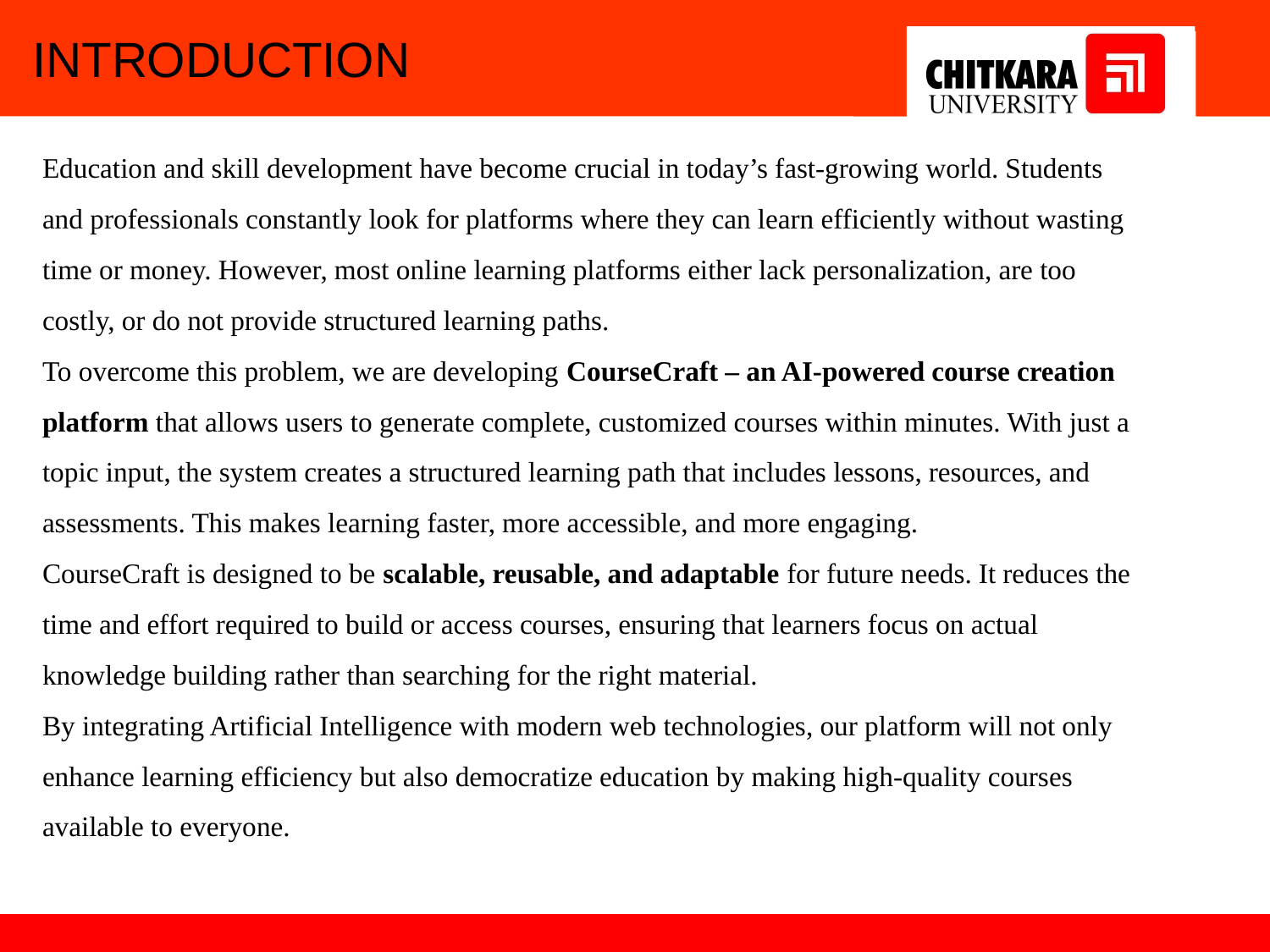

INTRODUCTION
Education and skill development have become crucial in today’s fast-growing world. Students and professionals constantly look for platforms where they can learn efficiently without wasting time or money. However, most online learning platforms either lack personalization, are too costly, or do not provide structured learning paths.
To overcome this problem, we are developing CourseCraft – an AI-powered course creation platform that allows users to generate complete, customized courses within minutes. With just a topic input, the system creates a structured learning path that includes lessons, resources, and assessments. This makes learning faster, more accessible, and more engaging.
CourseCraft is designed to be scalable, reusable, and adaptable for future needs. It reduces the time and effort required to build or access courses, ensuring that learners focus on actual knowledge building rather than searching for the right material.
By integrating Artificial Intelligence with modern web technologies, our platform will not only enhance learning efficiency but also democratize education by making high-quality courses available to everyone.